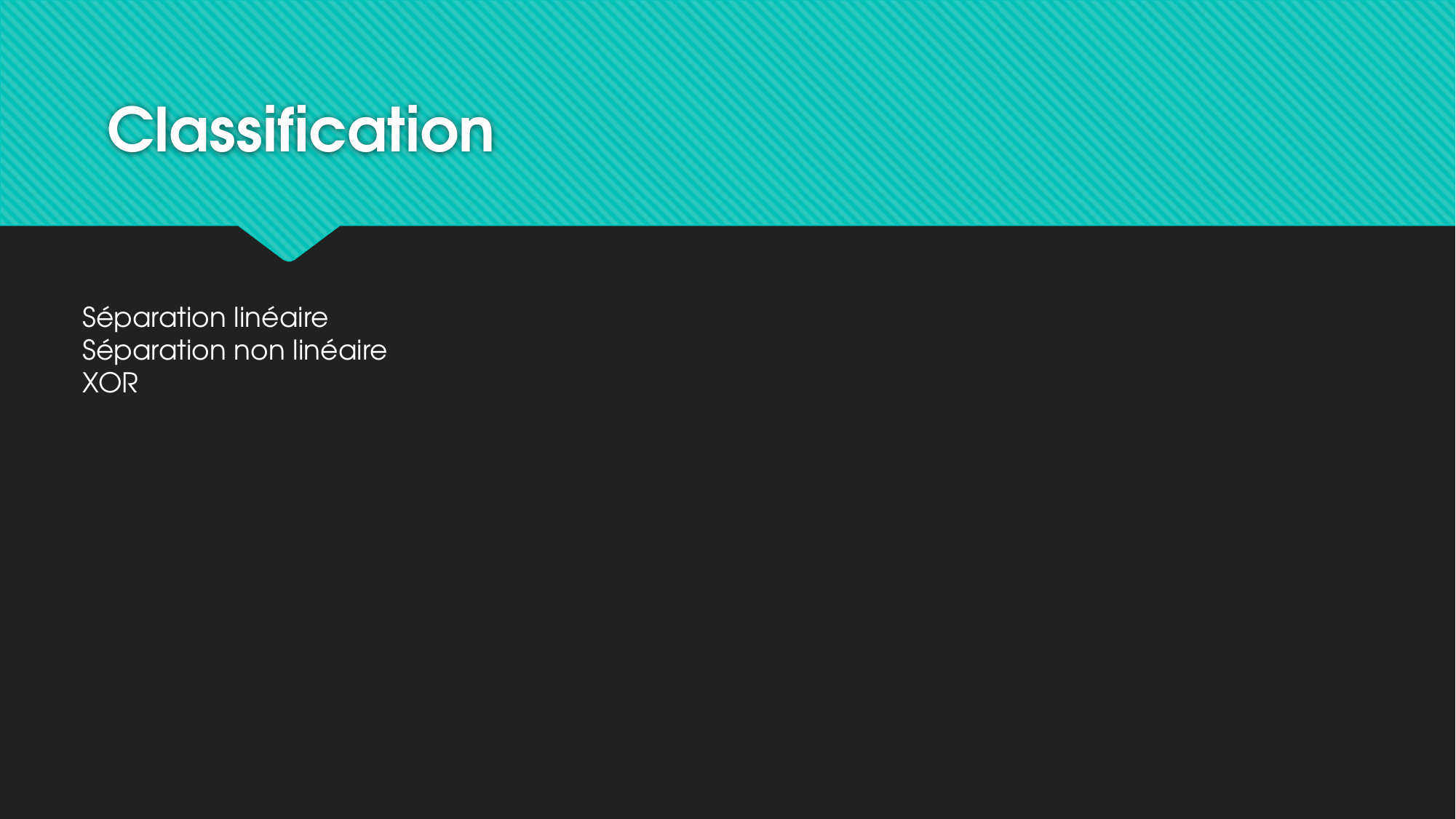

# Classification
Séparation linéaire
Séparation non linéaire
XOR